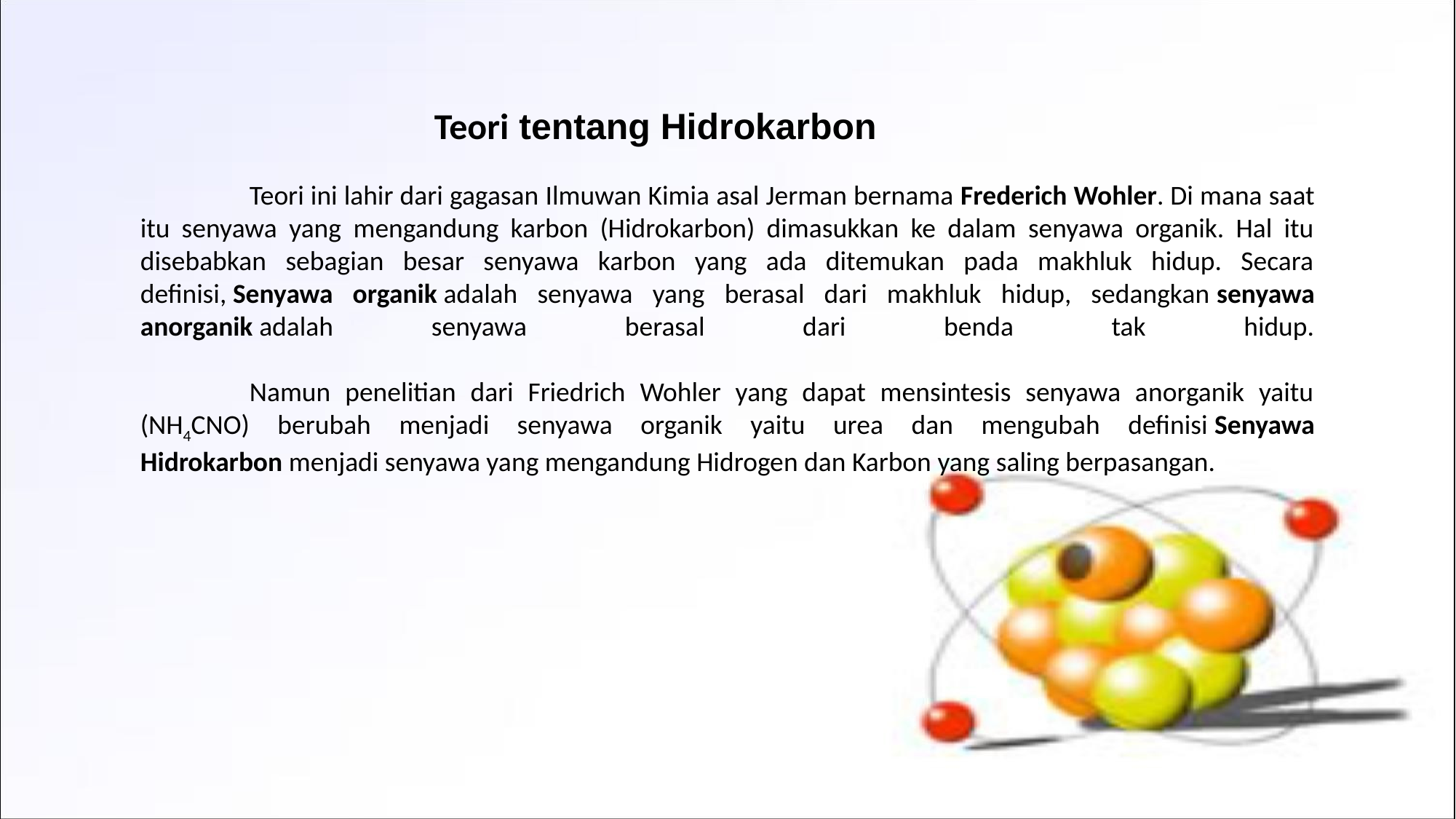

Teori tentang Hidrokarbon
	Teori ini lahir dari gagasan Ilmuwan Kimia asal Jerman bernama Frederich Wohler. Di mana saat itu senyawa yang mengandung karbon (Hidrokarbon) dimasukkan ke dalam senyawa organik. Hal itu disebabkan sebagian besar senyawa karbon yang ada ditemukan pada makhluk hidup. Secara definisi, Senyawa organik adalah senyawa yang berasal dari makhluk hidup, sedangkan senyawa anorganik adalah senyawa berasal dari benda tak hidup.
	Namun penelitian dari Friedrich Wohler yang dapat mensintesis senyawa anorganik yaitu (NH4CNO) berubah menjadi senyawa organik yaitu urea dan mengubah definisi Senyawa Hidrokarbon menjadi senyawa yang mengandung Hidrogen dan Karbon yang saling berpasangan.